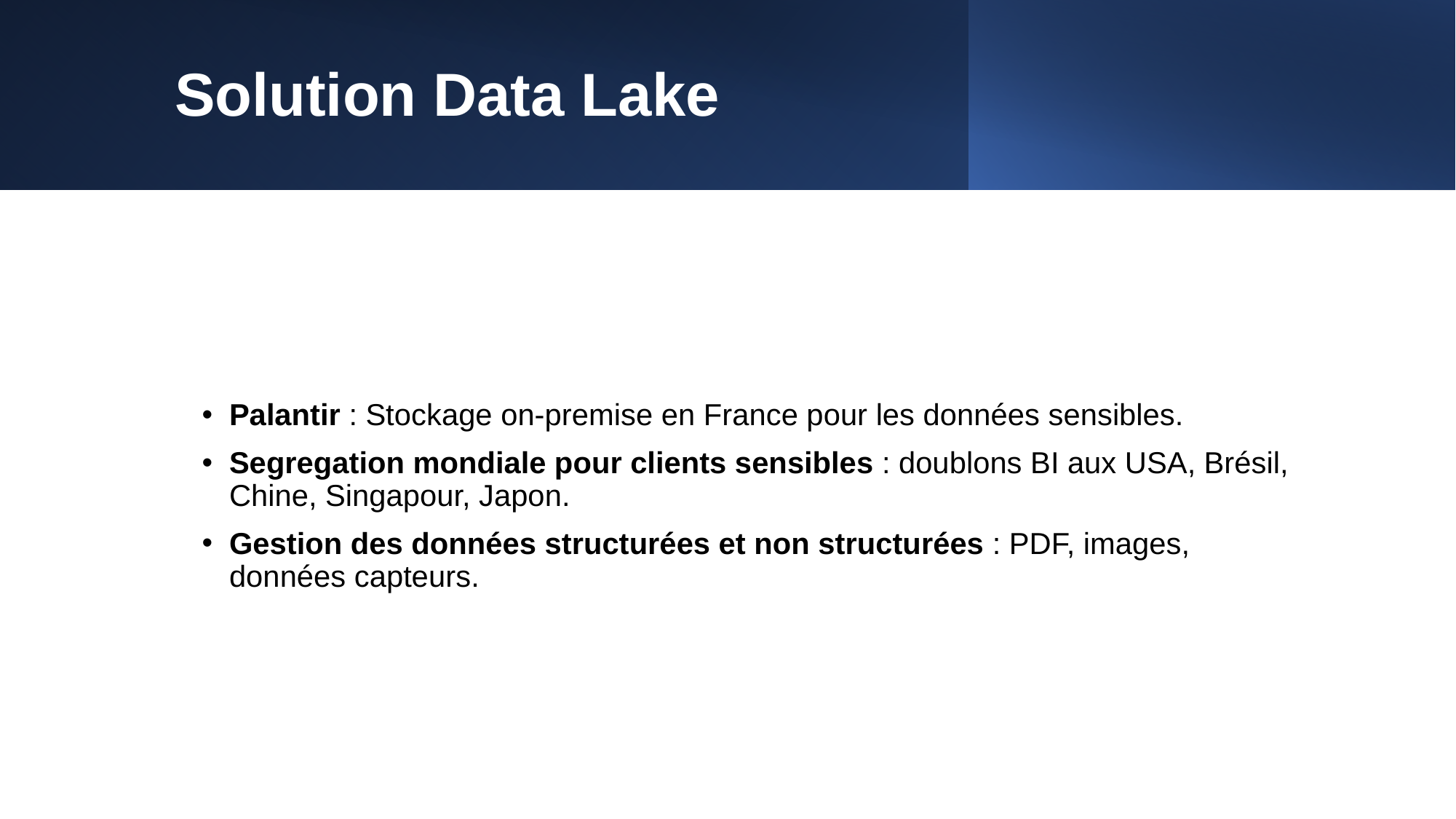

# Solution Data Lake
Palantir : Stockage on-premise en France pour les données sensibles.
Segregation mondiale pour clients sensibles : doublons BI aux USA, Brésil, Chine, Singapour, Japon.
Gestion des données structurées et non structurées : PDF, images, données capteurs.